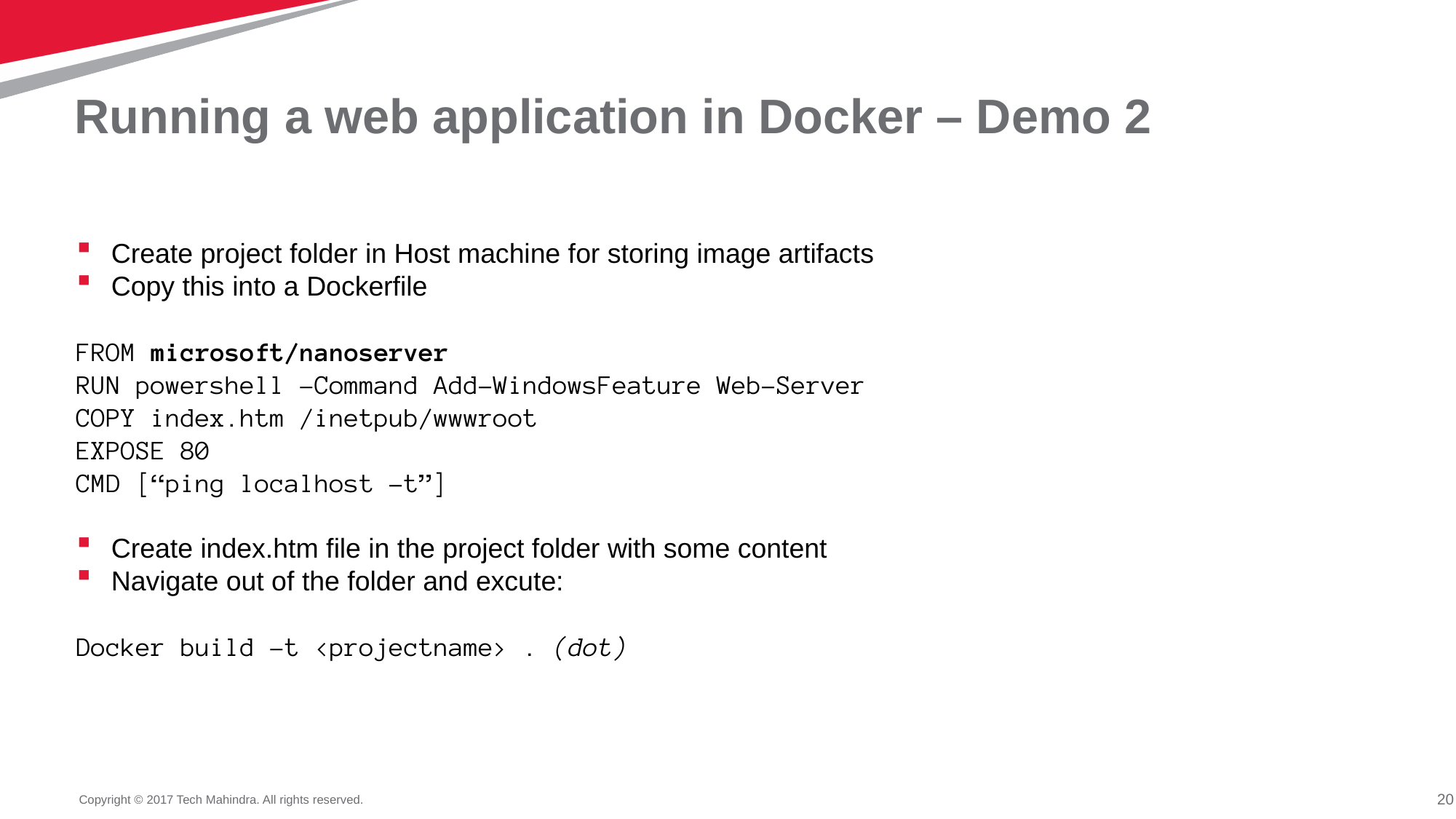

# Running a web application in Docker – Demo 2
Create project folder in Host machine for storing image artifacts
Copy this into a Dockerfile

FROM microsoft/nanoserver
RUN powershell –Command Add-WindowsFeature Web-Server
COPY index.htm /inetpub/wwwroot
EXPOSE 80
CMD [“ping localhost -t”]

Create index.htm file in the project folder with some content
Navigate out of the folder and excute:

Docker build –t <projectname> . (dot)